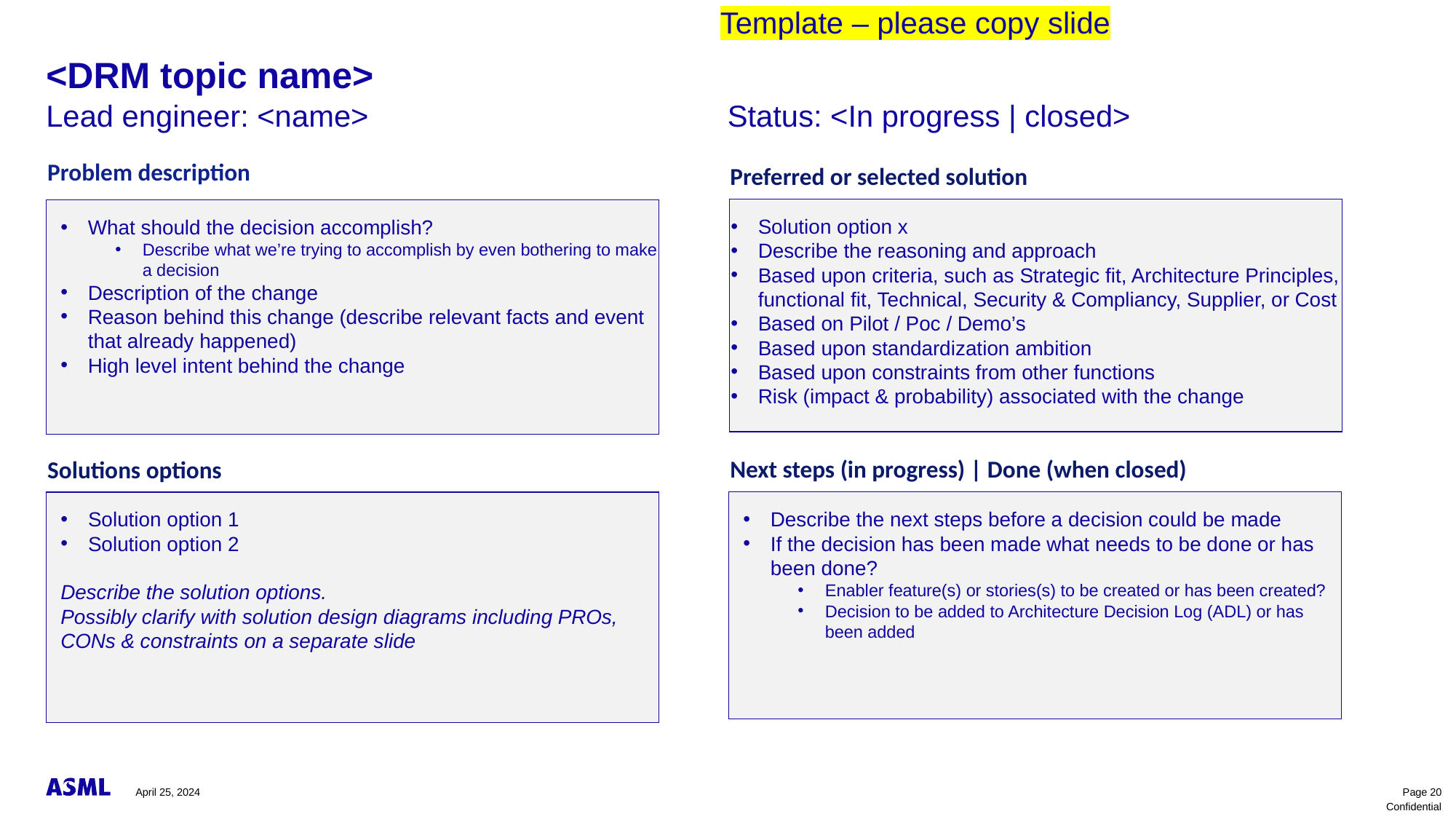

Template – please copy slide
# <DRM topic name>
Lead engineer: <name>
Status: <In progress | closed>
Problem description
Preferred or selected solution
Solution option x
Describe the reasoning and approach
Based upon criteria, such as Strategic fit, Architecture Principles, functional fit, Technical, Security & Compliancy, Supplier, or Cost
Based on Pilot / Poc / Demo’s
Based upon standardization ambition
Based upon constraints from other functions
Risk (impact & probability) associated with the change
What should the decision accomplish?
Describe what we’re trying to accomplish by even bothering to make a decision
Description of the change
Reason behind this change (describe relevant facts and event that already happened)
High level intent behind the change

Next steps (in progress) | Done (when closed)
Solutions options
Solution option 1
Solution option 2

Describe the solution options.
Possibly clarify with solution design diagrams including PROs, CONs & constraints on a separate slide
Describe the next steps before a decision could be made
If the decision has been made what needs to be done or has been done?
Enabler feature(s) or stories(s) to be created or has been created?
Decision to be added to Architecture Decision Log (ADL) or has been added

April 25, 2024
Page 20